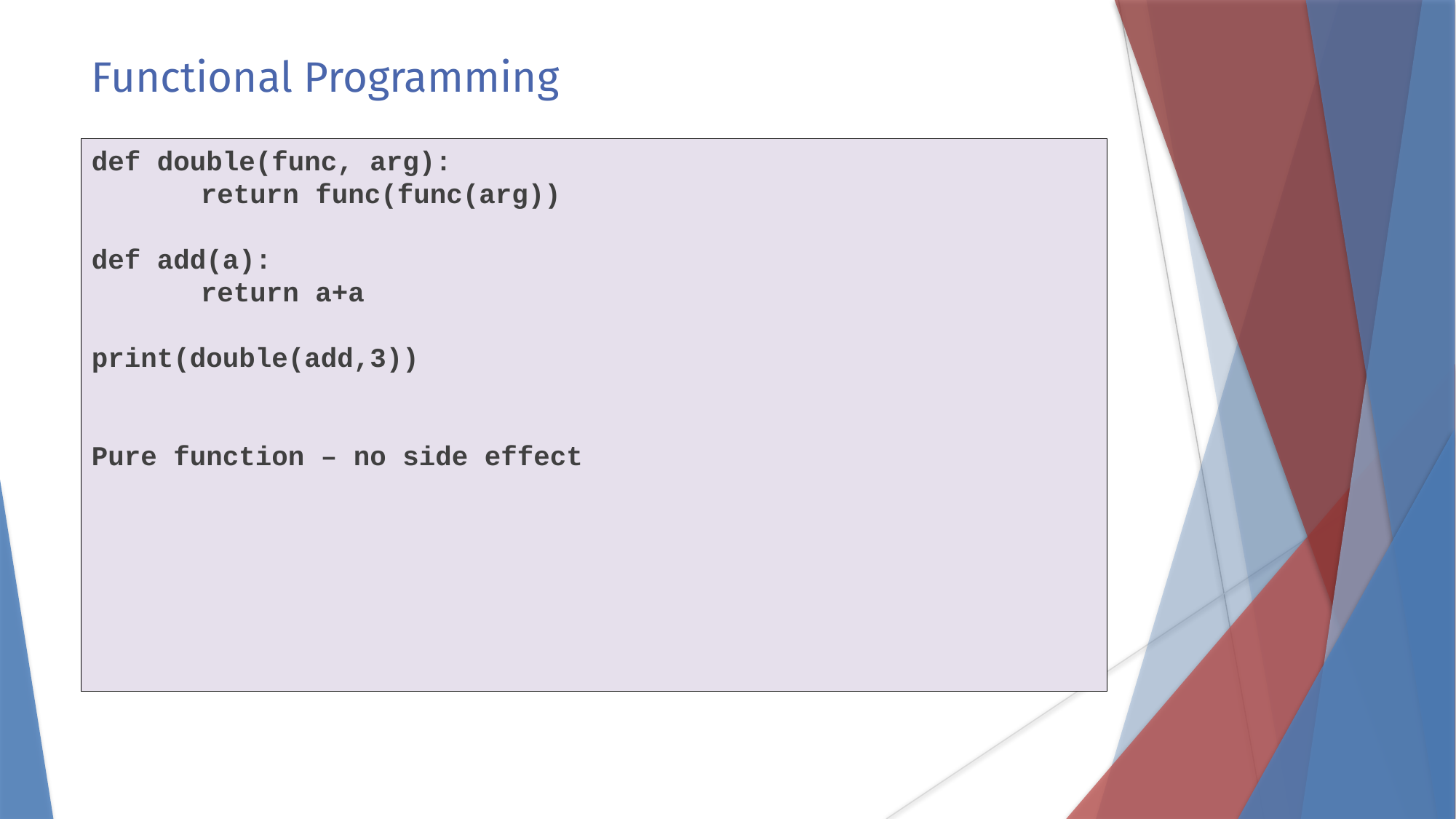

Functional Programming
def double(func, arg):
	return func(func(arg))

def add(a):
	return a+a

print(double(add,3))

Pure function – no side effect